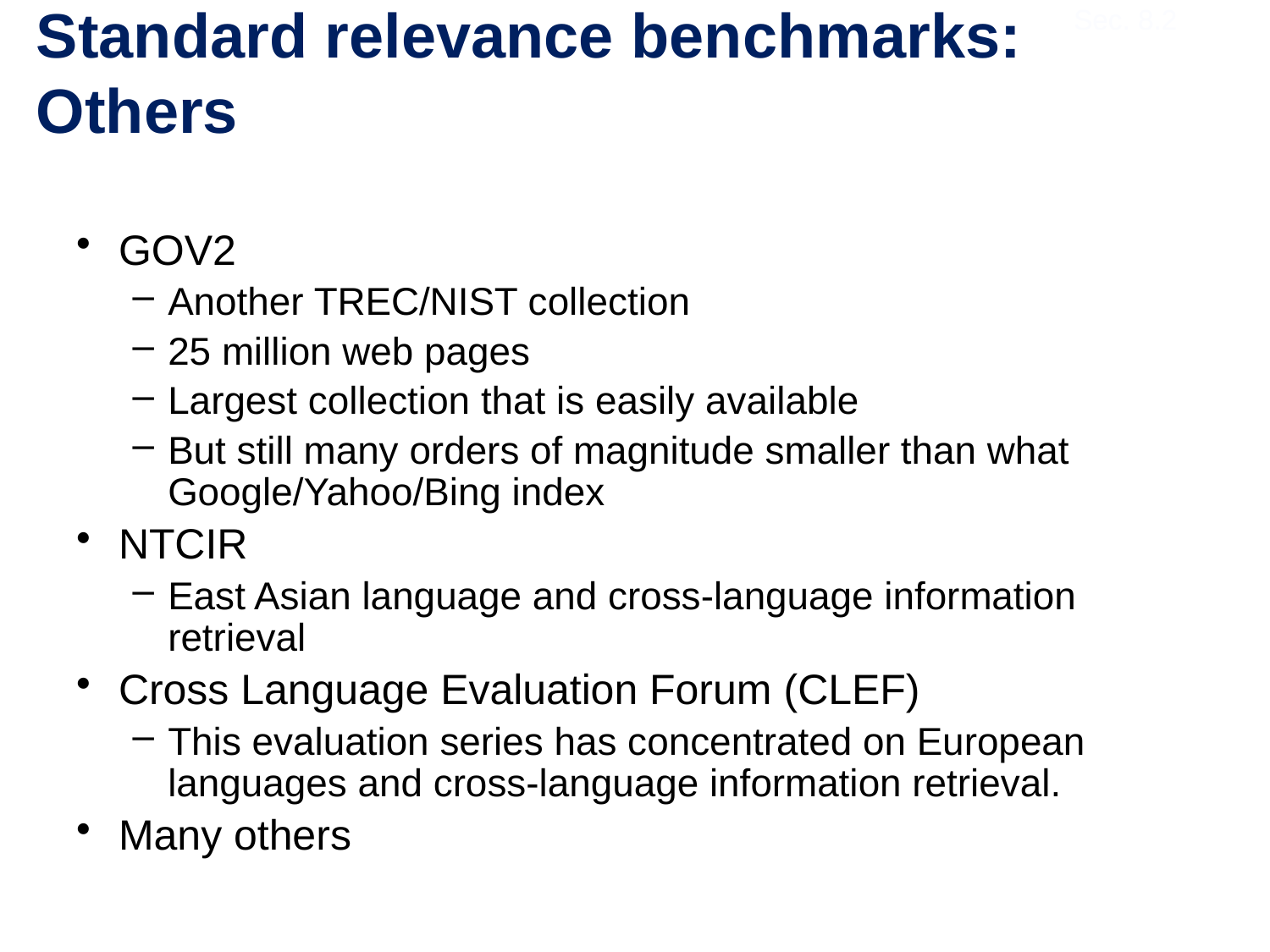

Sec. 8.2
# Standard relevance benchmarks: Others
GOV2
Another TREC/NIST collection
25 million web pages
Largest collection that is easily available
But still many orders of magnitude smaller than what Google/Yahoo/Bing index
NTCIR
East Asian language and cross-language information retrieval
Cross Language Evaluation Forum (CLEF)
This evaluation series has concentrated on European languages and cross-language information retrieval.
Many others